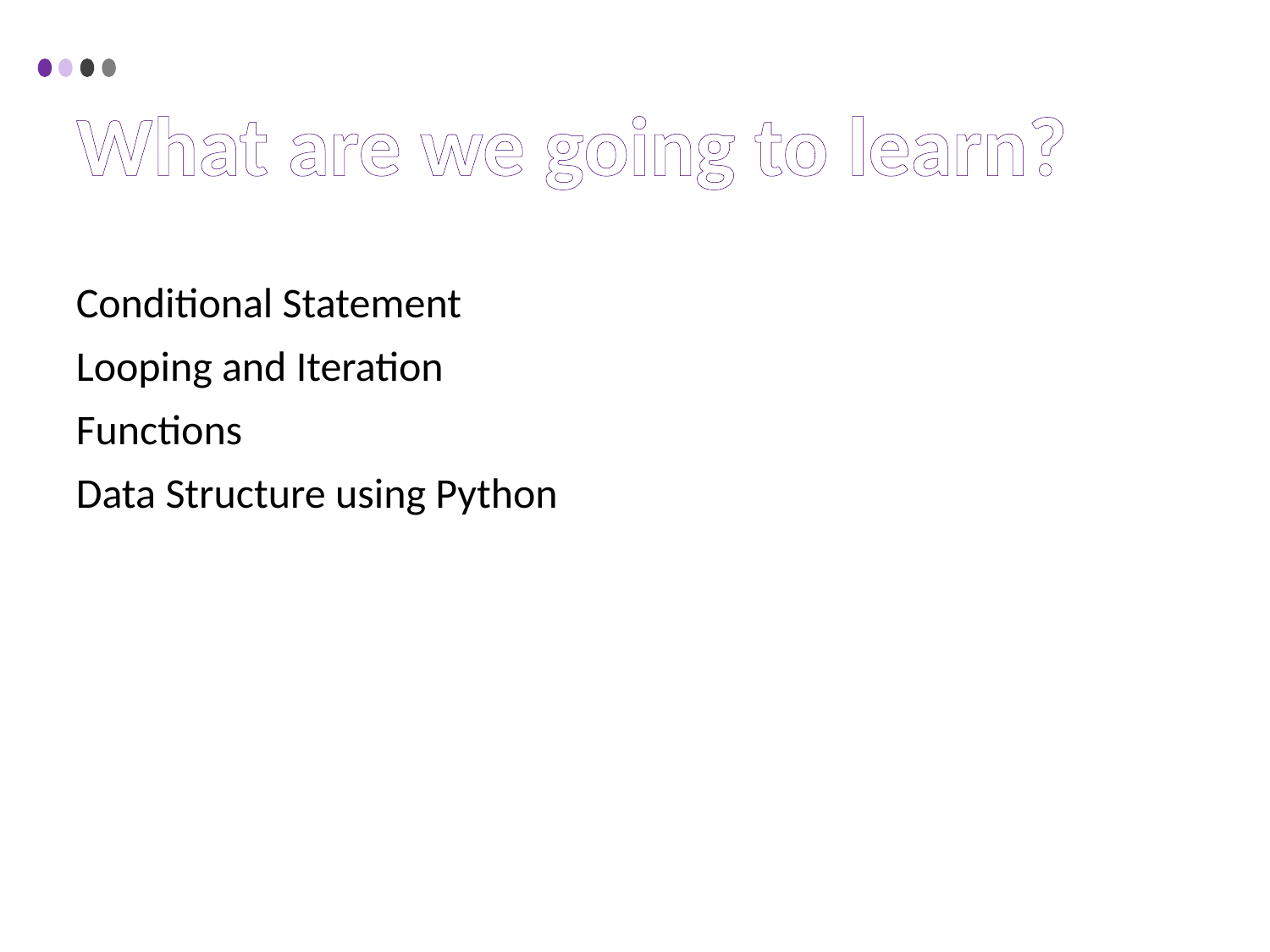

What are we going to learn?
Conditional Statement
Looping and Iteration
Functions
Data Structure using Python